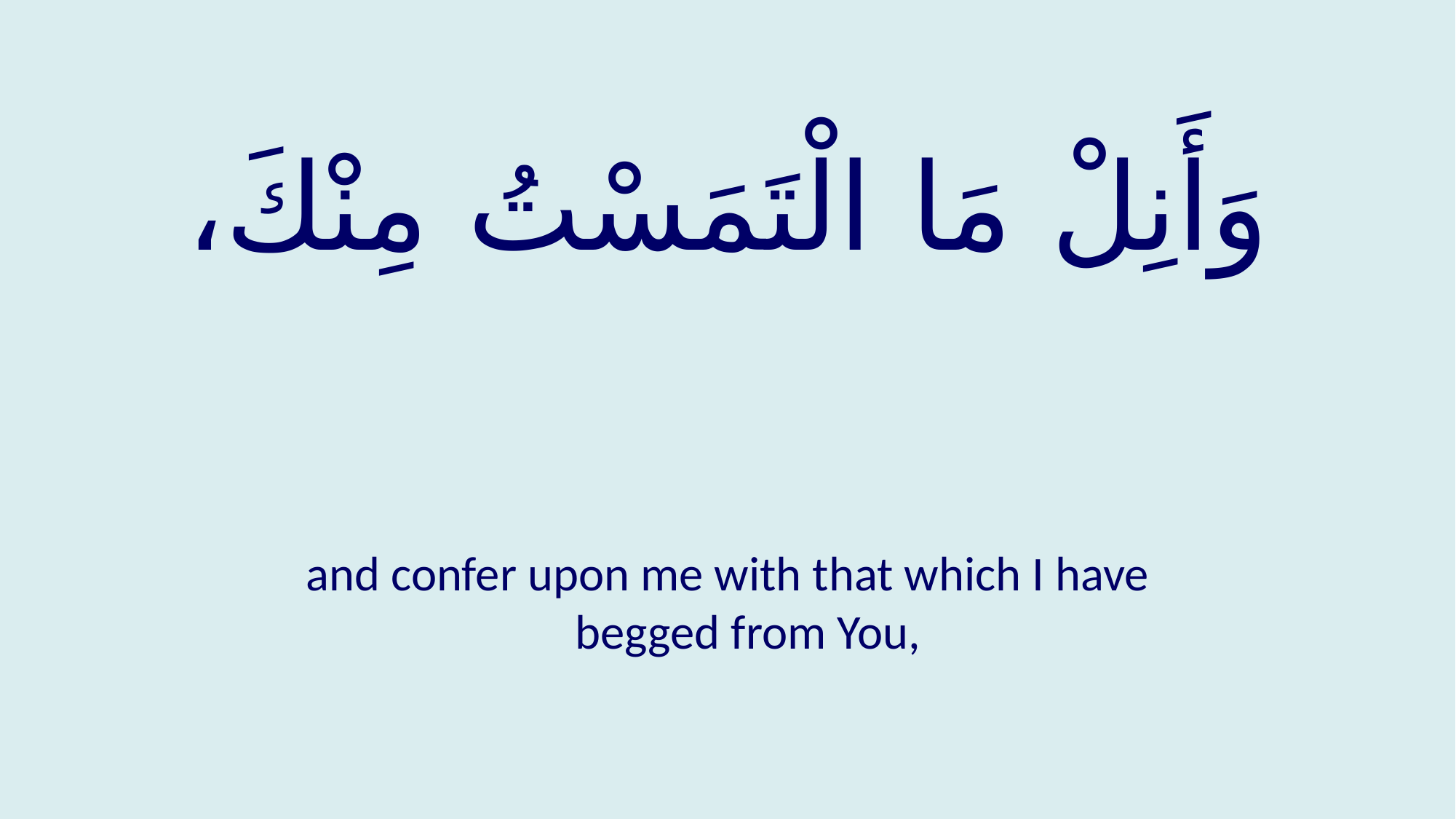

# وَأَنِلْ مَا الْتَمَسْتُ مِنْكَ،
and confer upon me with that which I have begged from You,